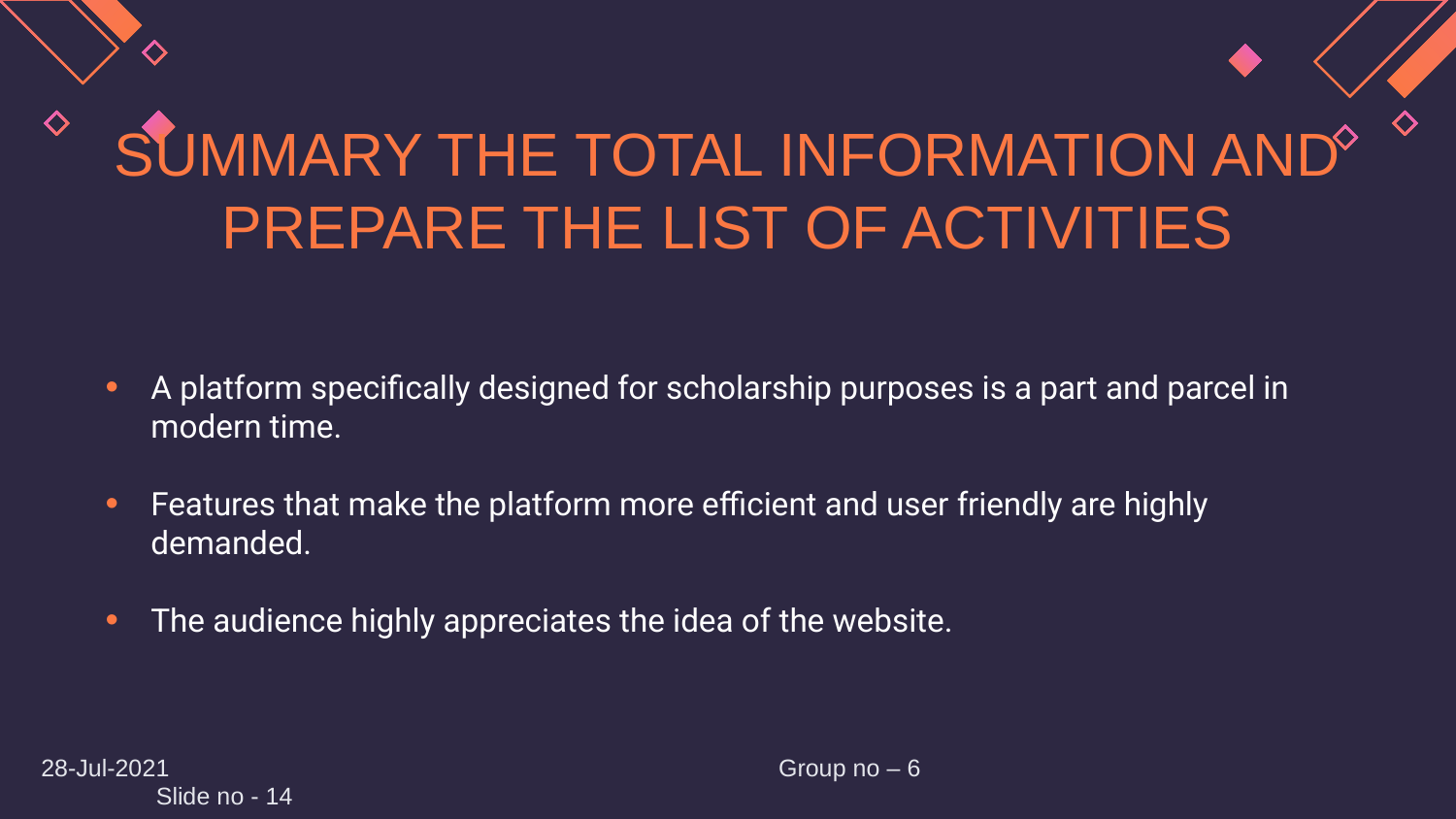

# SUMMARY THE TOTAL INFORMATION AND PREPARE THE LIST OF ACTIVITIES

A platform specifically designed for scholarship purposes is a part and parcel in modern time.

Features that make the platform more efficient and user friendly are highly demanded.

The audience highly appreciates the idea of the website.

28-Jul-2021                                                                                          Group no – 6                                                                                            Slide no - 14